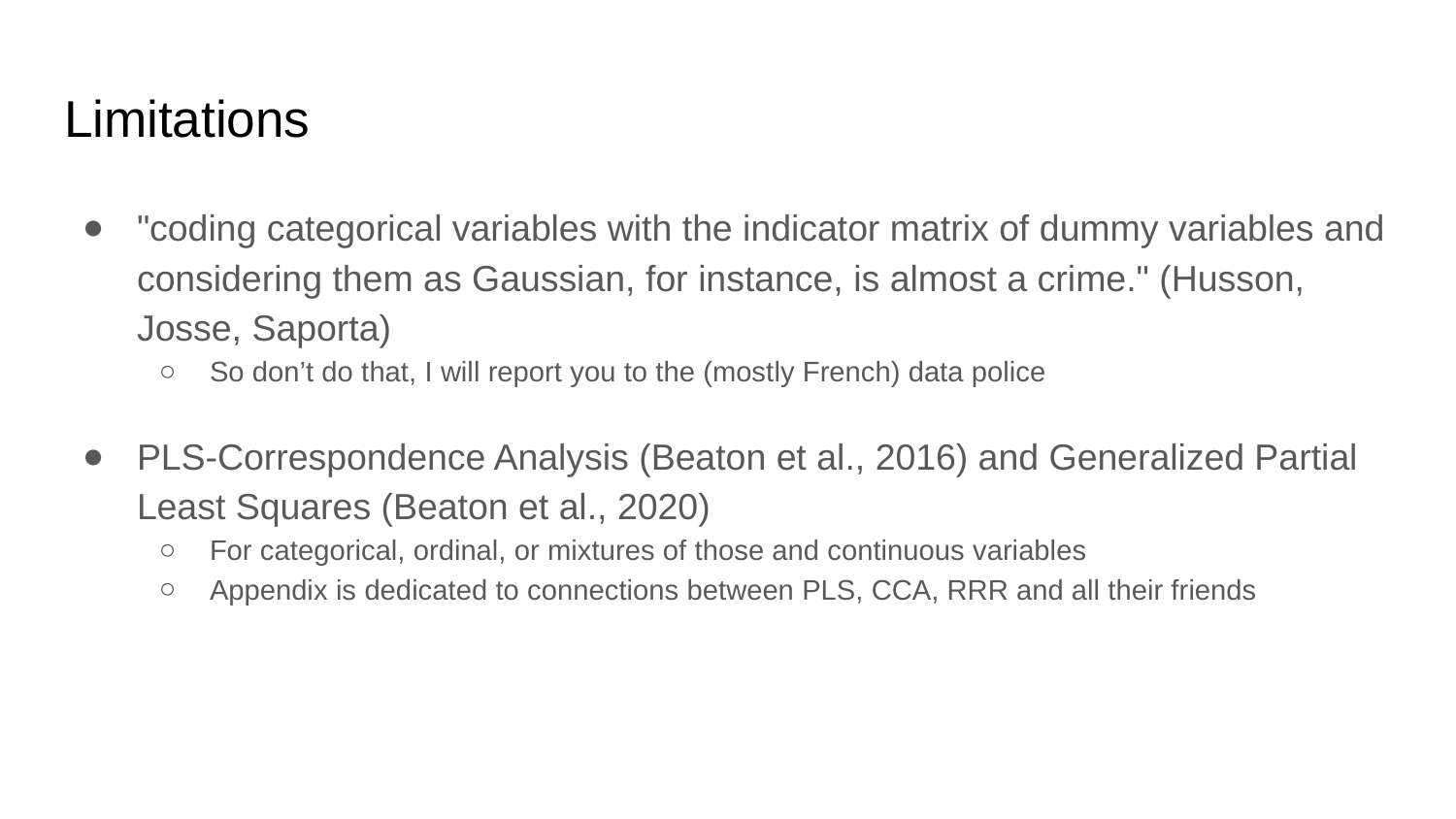

# Limitations
"coding categorical variables with the indicator matrix of dummy variables and considering them as Gaussian, for instance, is almost a crime." (Husson, Josse, Saporta)
So don’t do that, I will report you to the (mostly French) data police
PLS-Correspondence Analysis (Beaton et al., 2016) and Generalized Partial Least Squares (Beaton et al., 2020)
For categorical, ordinal, or mixtures of those and continuous variables
Appendix is dedicated to connections between PLS, CCA, RRR and all their friends